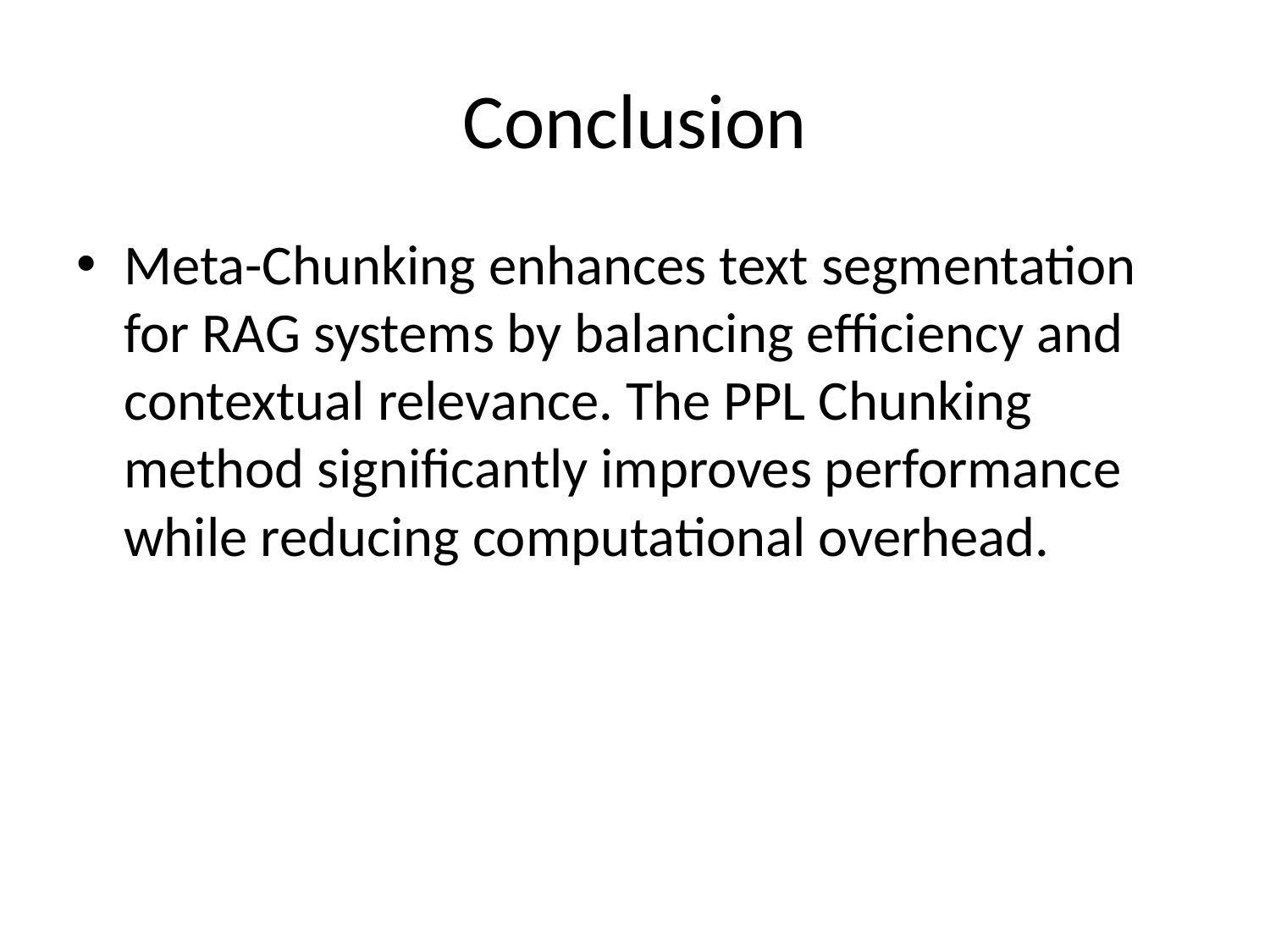

# Conclusion
Meta-Chunking enhances text segmentation for RAG systems by balancing efficiency and contextual relevance. The PPL Chunking method significantly improves performance while reducing computational overhead.